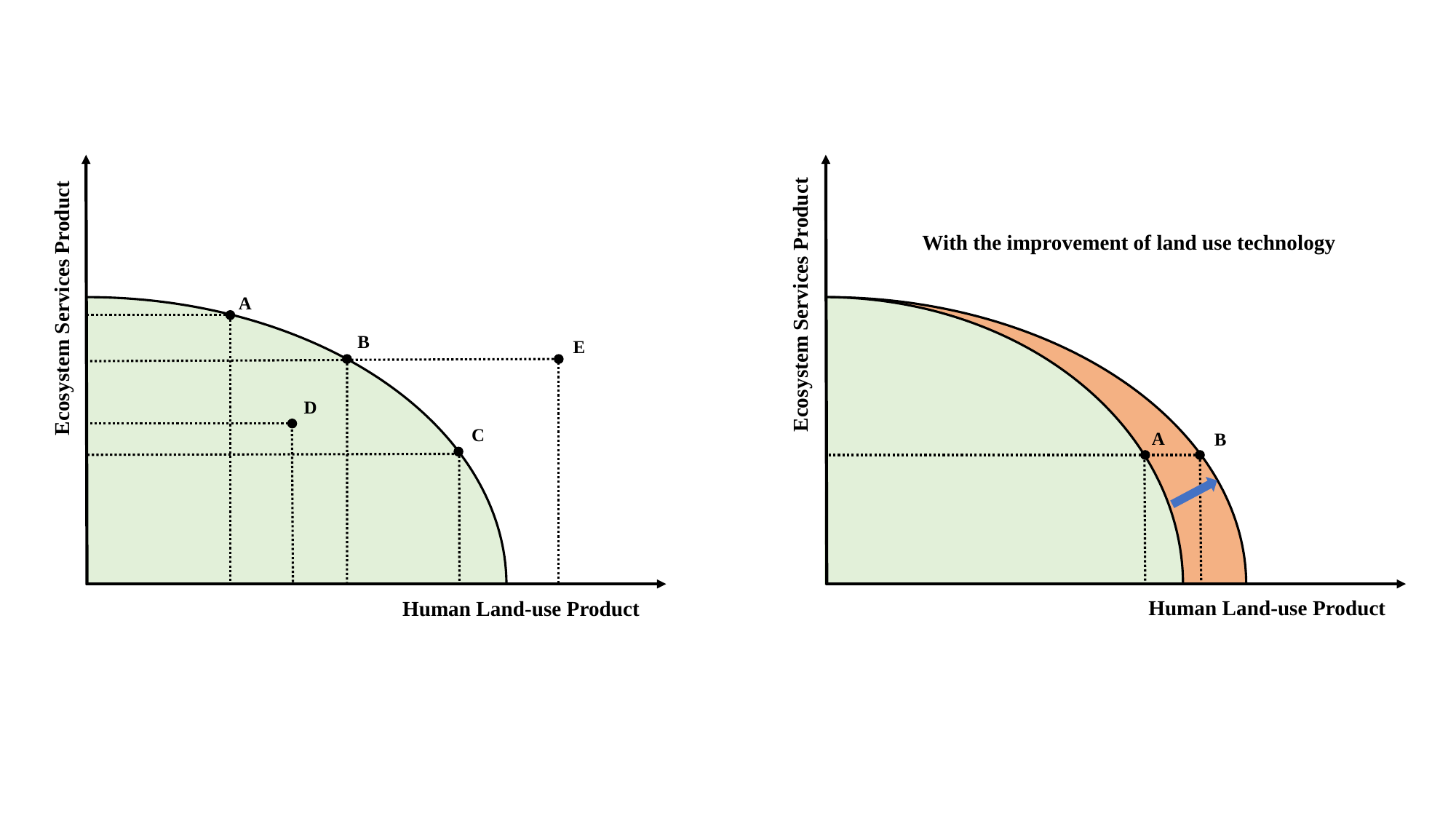

A
B

Ecosystem Services Product
Human Land-use Product
Ecosystem Services Product
A

B
E

D
C

Human Land-use Product
With the improvement of land use technology